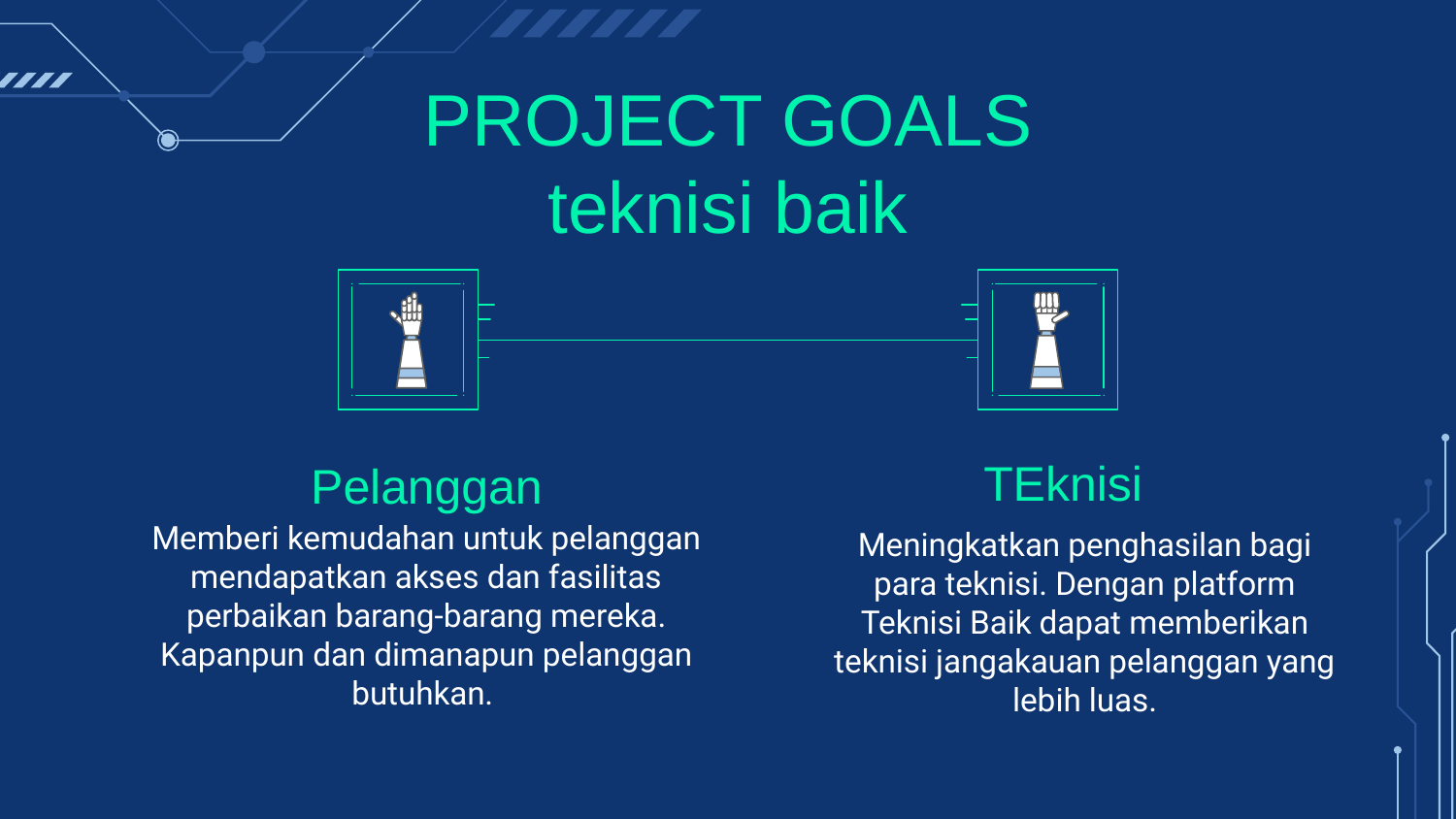

# PROJECT GOALS teknisi baik

TEknisi
Pelanggan
Memberi kemudahan untuk pelanggan mendapatkan akses dan fasilitas perbaikan barang-barang mereka.
Kapanpun dan dimanapun pelanggan butuhkan.
Meningkatkan penghasilan bagi para teknisi. Dengan platform Teknisi Baik dapat memberikan teknisi jangakauan pelanggan yang lebih luas.